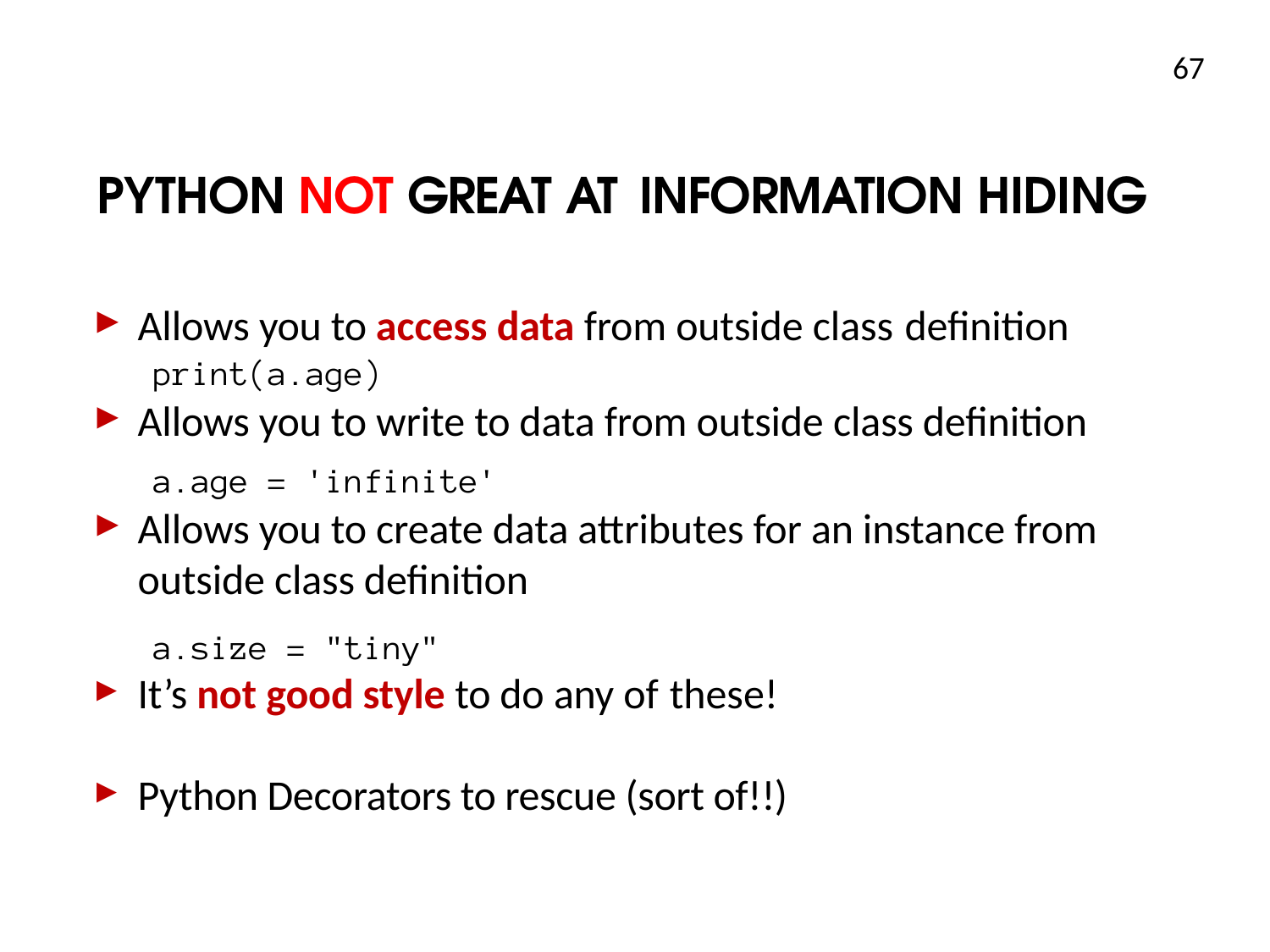

67
# PYTHON NOT GREAT AT  INFORMATION HIDING
Allows you to access data from outside class definition
print(a.age)
Allows you to write to data from outside class definition
a.age = 'infinite'
Allows you to create data attributes for an instance from  outside class definition
a.size = "tiny"
It’s not good style to do any of these!

Python Decorators to rescue (sort of!!)